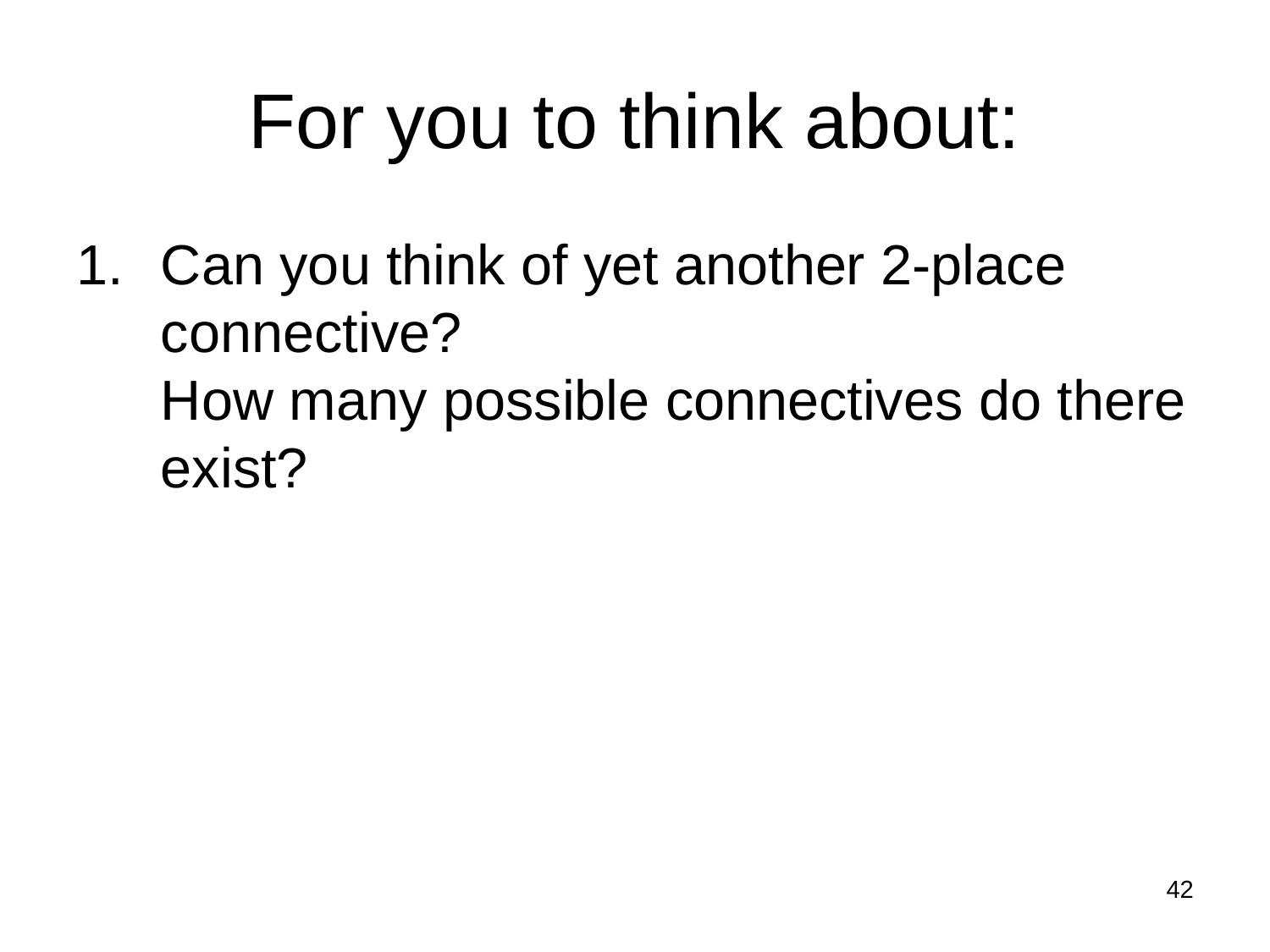

# For you to think about:
Can you think of yet another 2-place connective?
How many possible connectives do there exist?

42